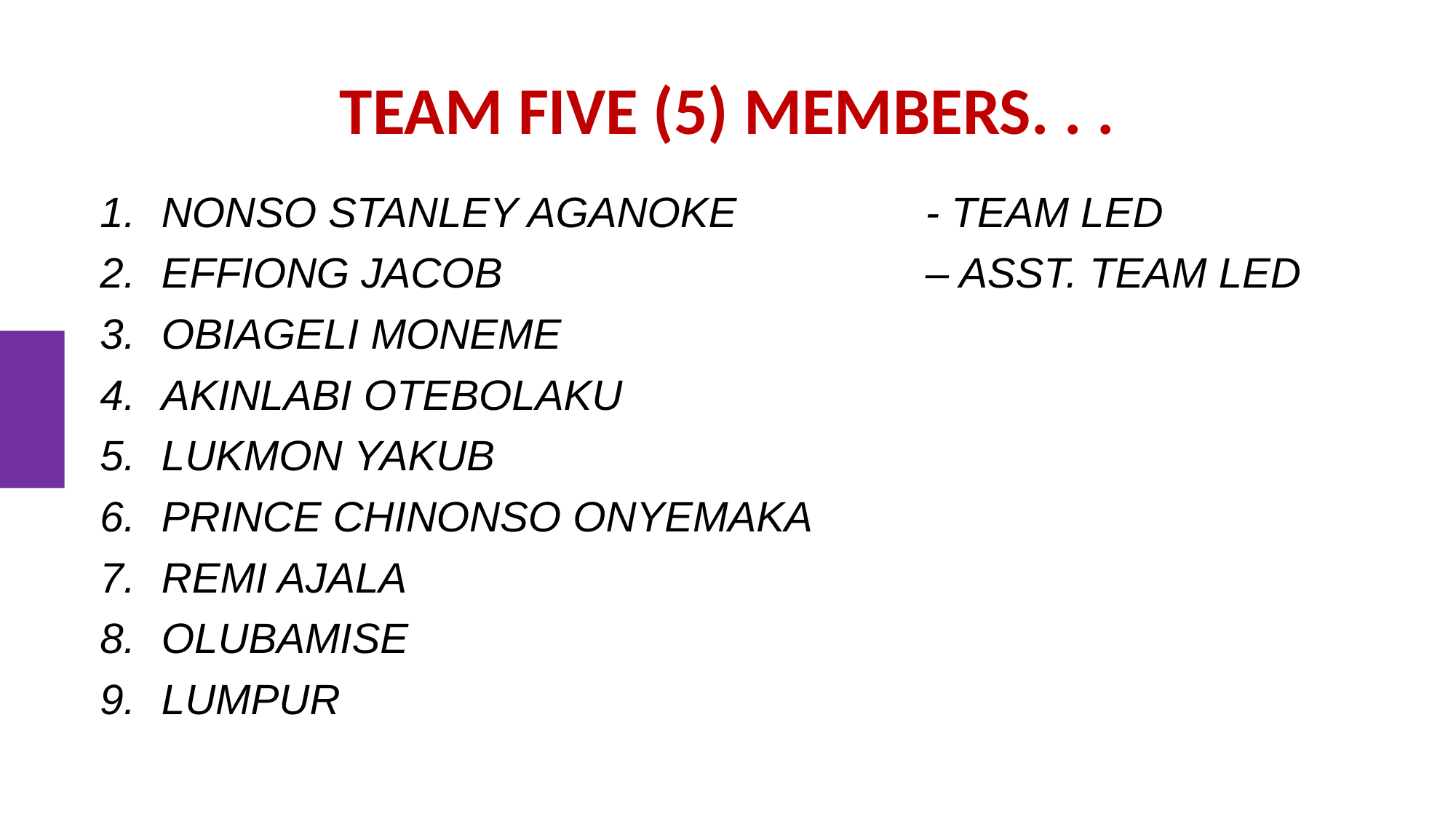

# TEAM FIVE (5) MEMBERS. . .
NONSO STANLEY AGANOKE 		- TEAM LED
EFFIONG JACOB 				– ASST. TEAM LED
OBIAGELI MONEME
AKINLABI OTEBOLAKU
LUKMON YAKUB
PRINCE CHINONSO ONYEMAKA
REMI AJALA
OLUBAMISE
LUMPUR